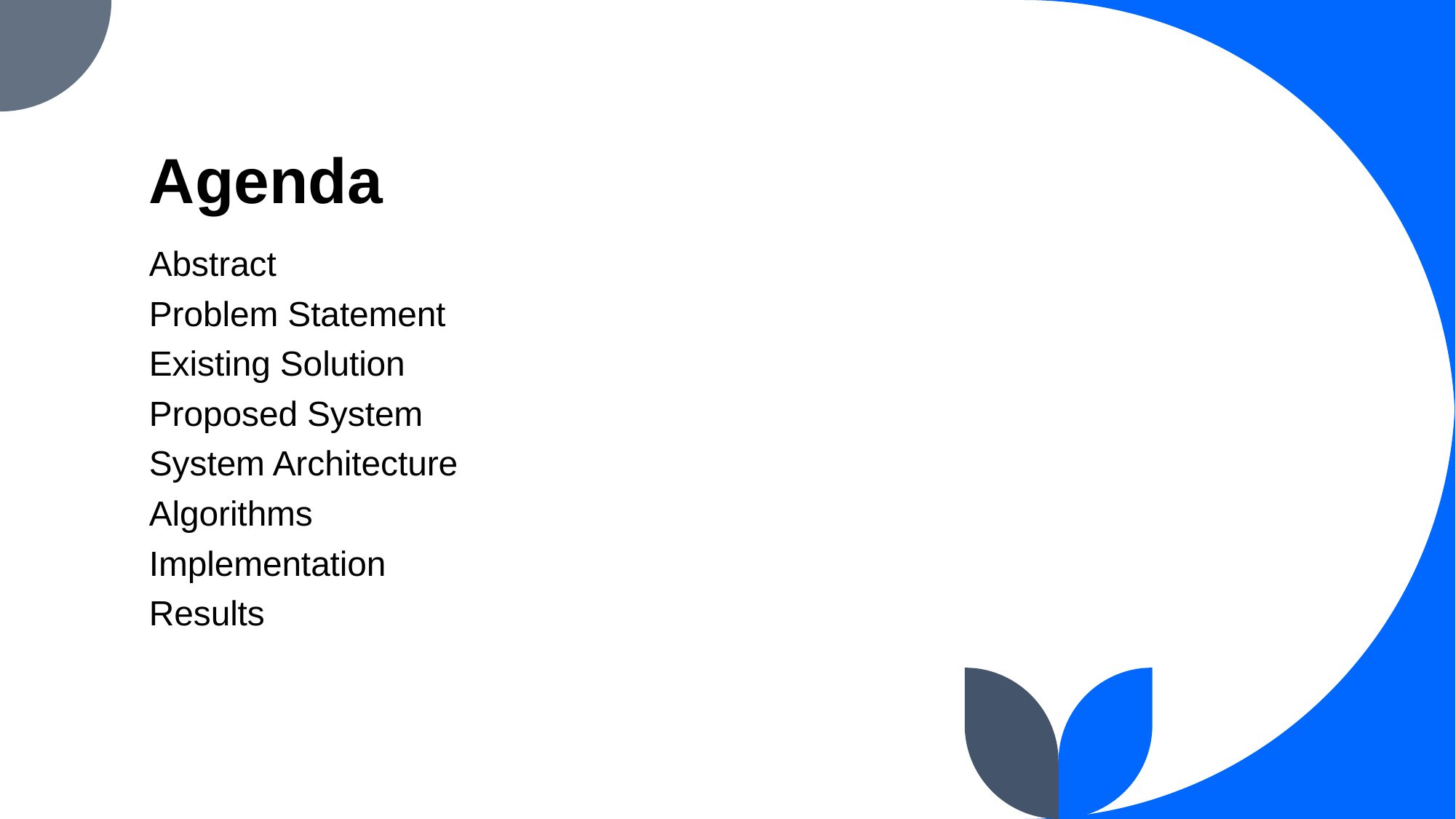

# Agenda
Abstract
Problem Statement
Existing Solution
Proposed System
System Architecture
Algorithms
Implementation
Results